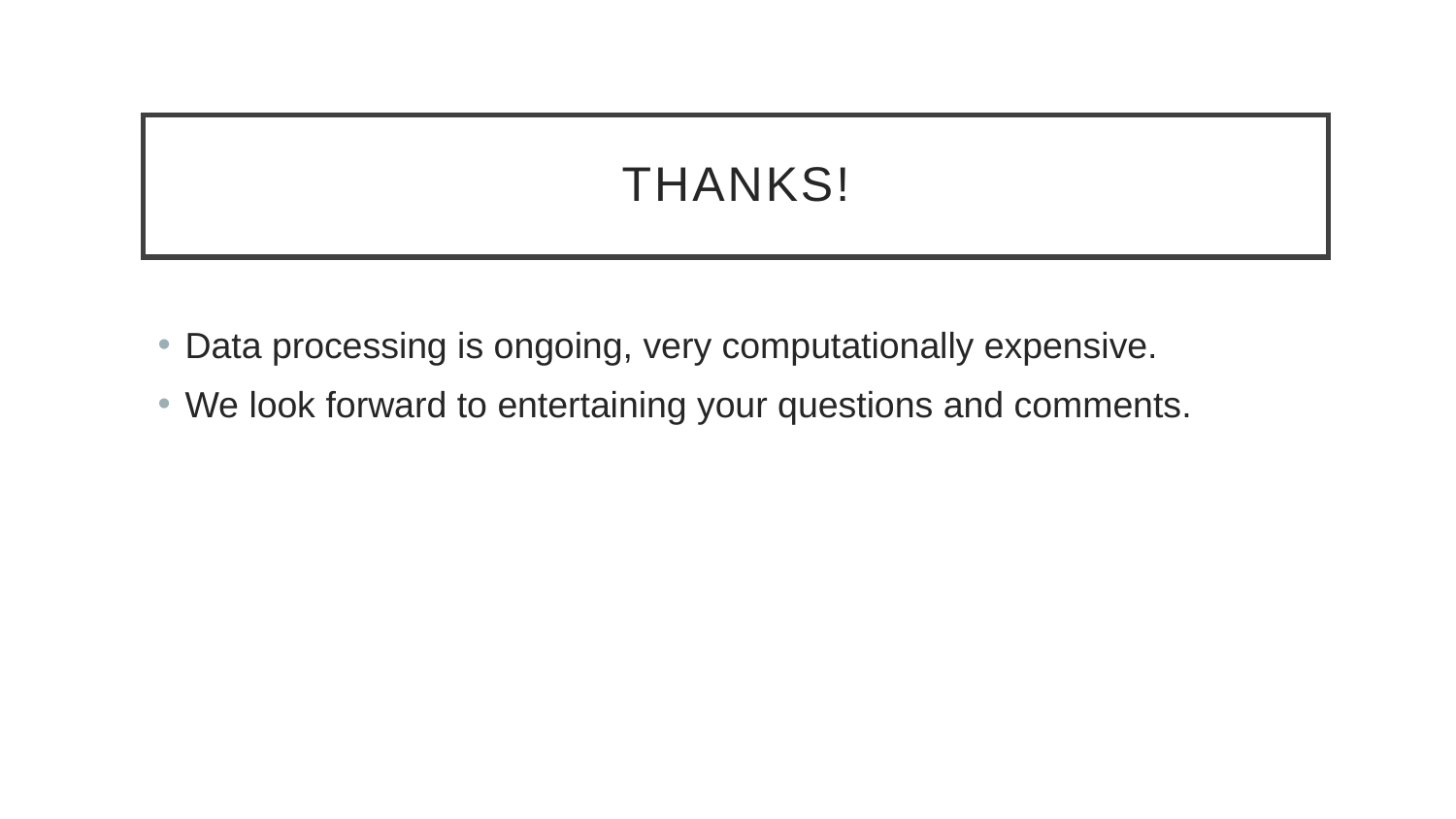

# Thanks!
Data processing is ongoing, very computationally expensive.
We look forward to entertaining your questions and comments.